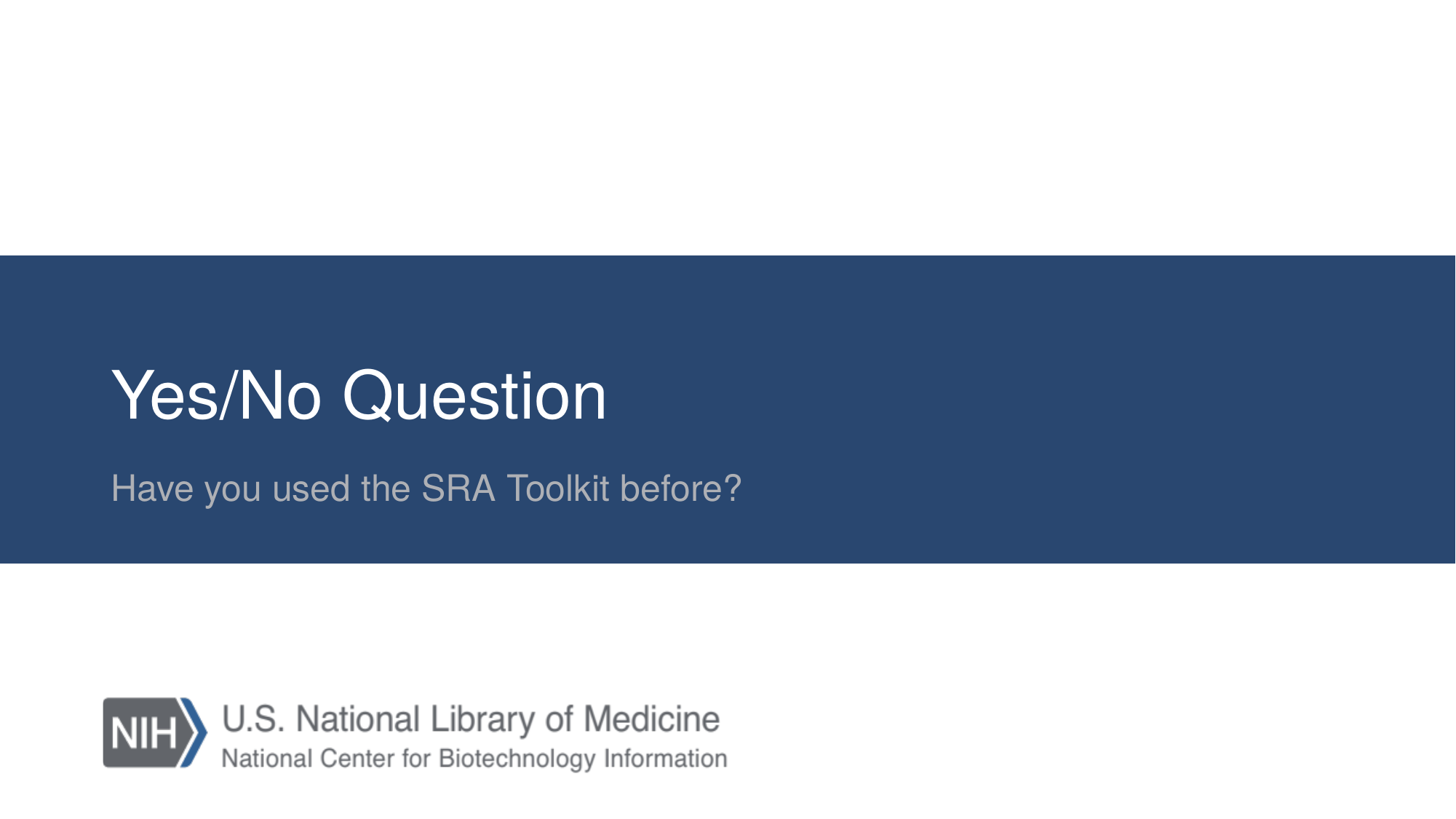

# Yes/No Question
Have you used the SRA Toolkit before?